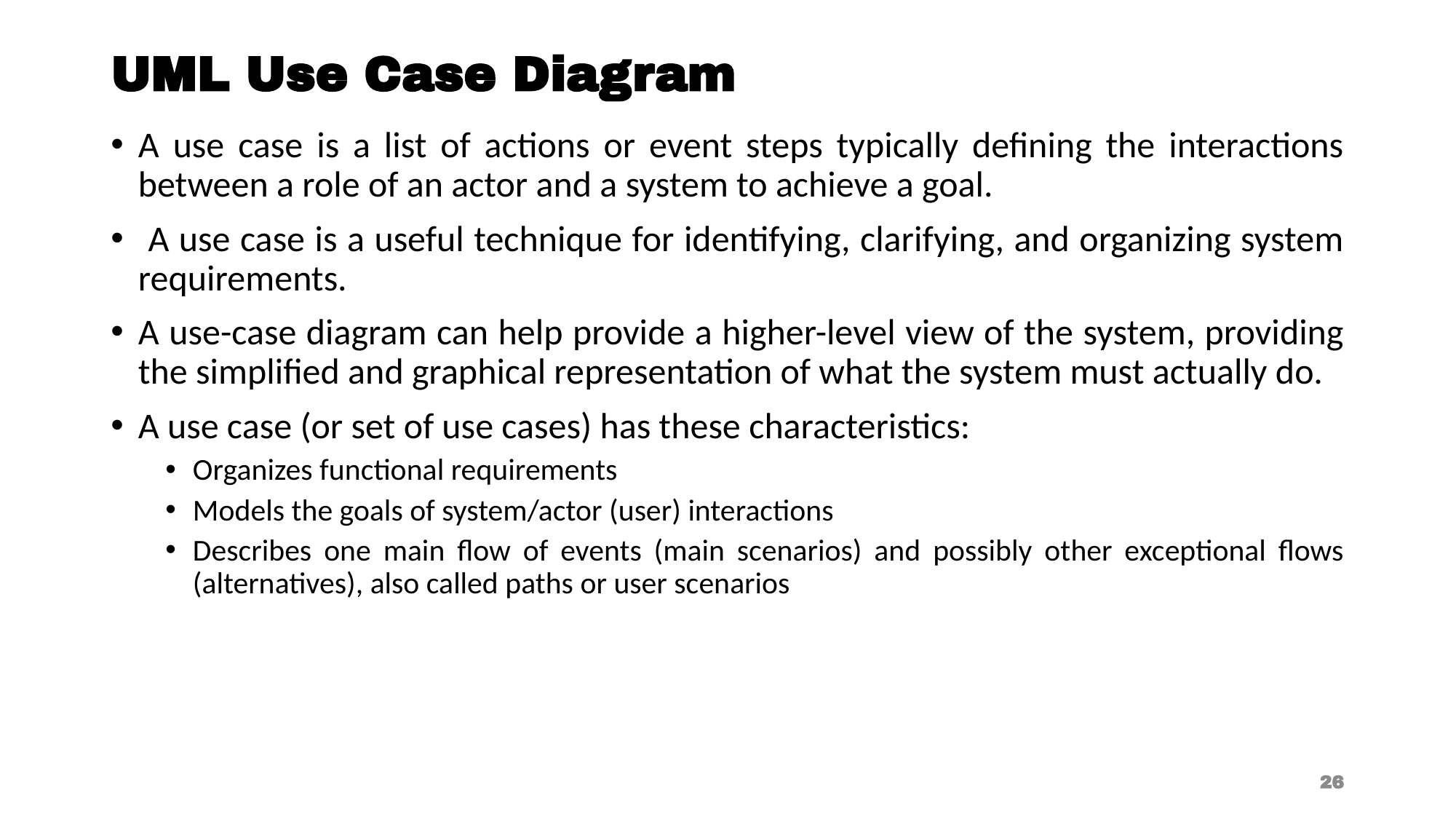

# UML Use Case Diagram
A use case is a list of actions or event steps typically defining the interactions between a role of an actor and a system to achieve a goal.
 A use case is a useful technique for identifying, clarifying, and organizing system requirements.
A use-case diagram can help provide a higher-level view of the system, providing the simplified and graphical representation of what the system must actually do.
A use case (or set of use cases) has these characteristics:
Organizes functional requirements
Models the goals of system/actor (user) interactions
Describes one main flow of events (main scenarios) and possibly other exceptional flows (alternatives), also called paths or user scenarios
26